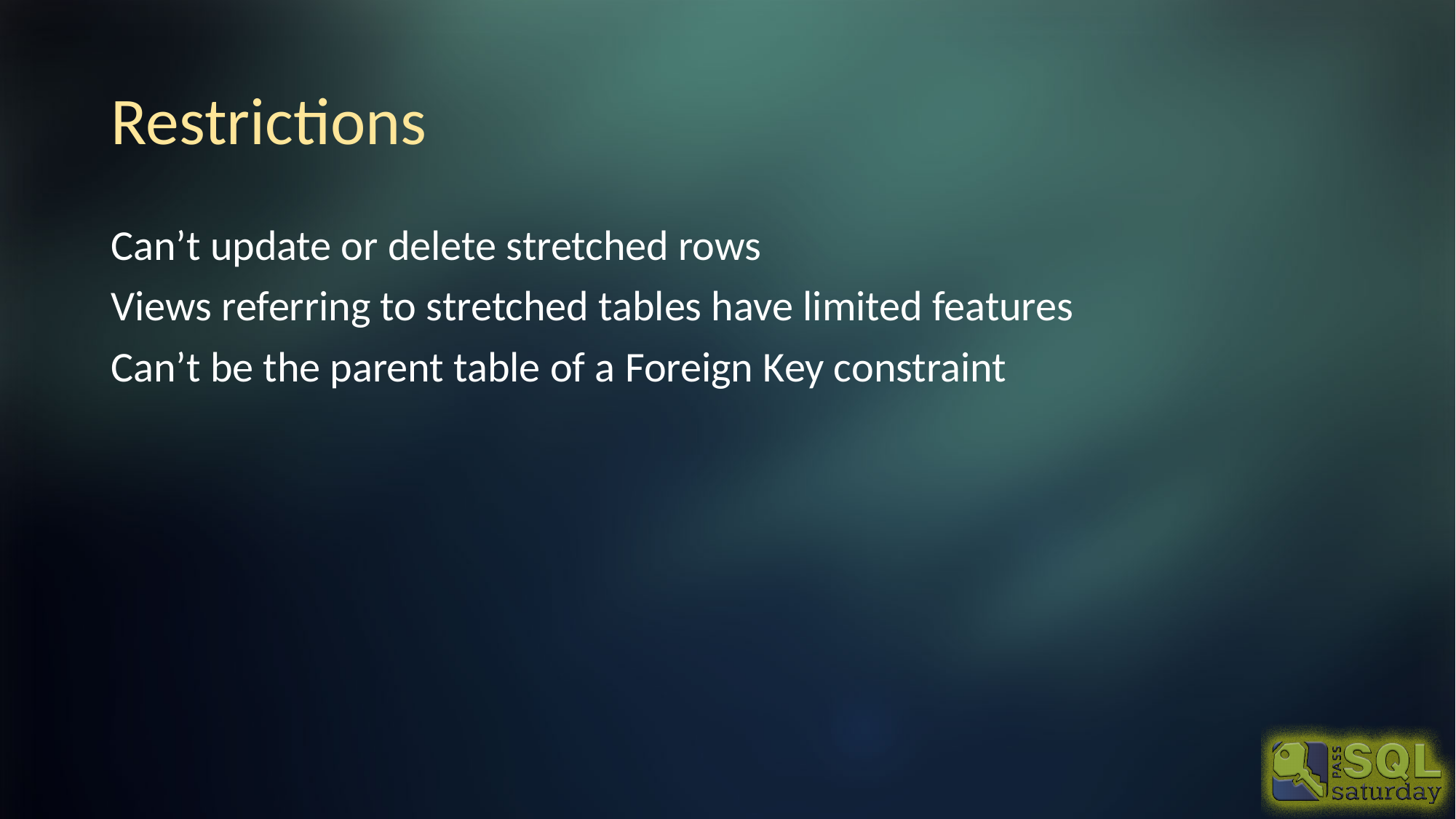

# Restrictions
Can’t update or delete stretched rows
Views referring to stretched tables have limited features
Can’t be the parent table of a Foreign Key constraint